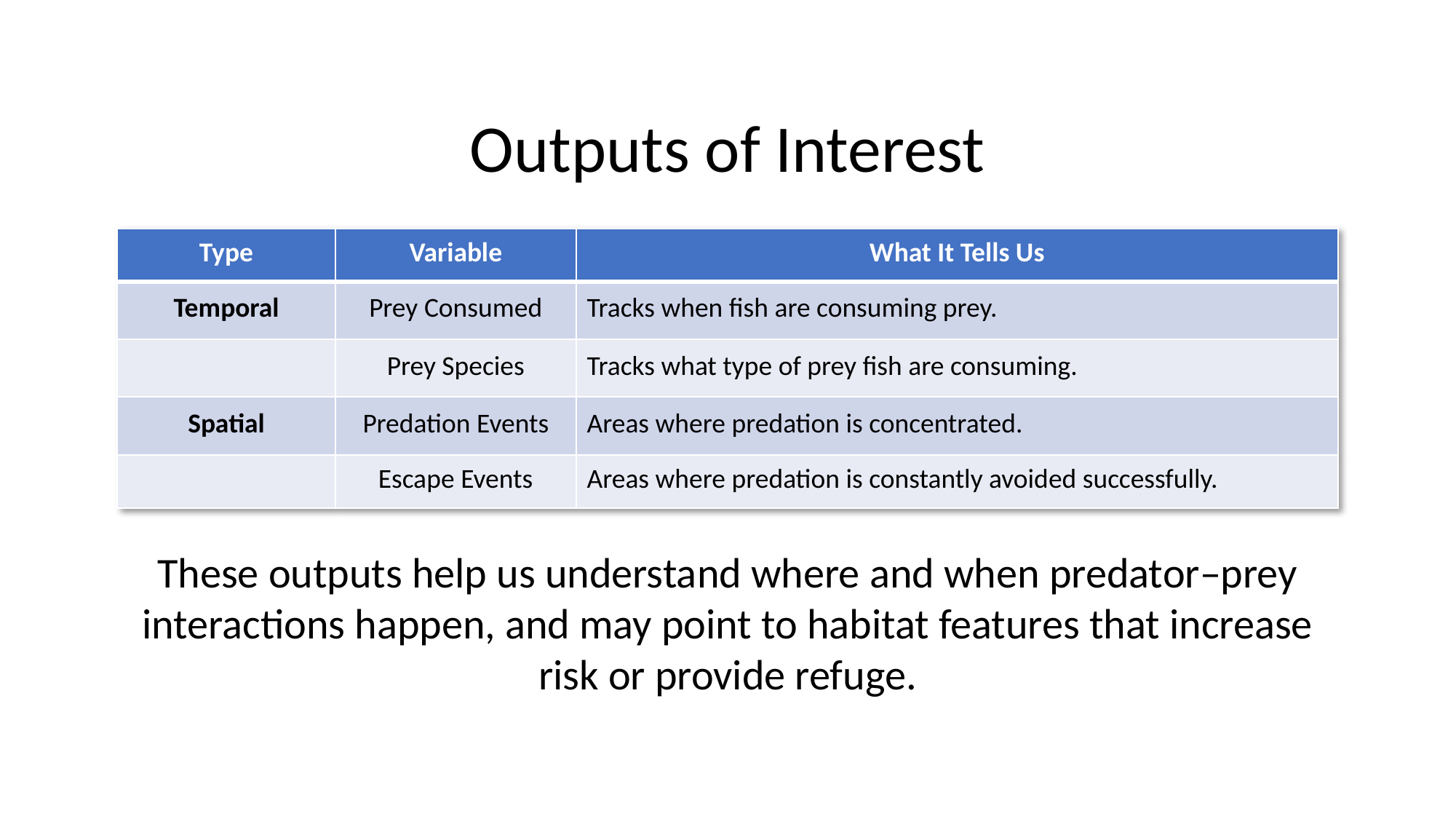

# Outputs of Interest
| Type | Variable | What It Tells Us |
| --- | --- | --- |
| Temporal | Prey Consumed | Tracks when fish are consuming prey. |
|  | Prey Species | Tracks what type of prey fish are consuming. |
| Spatial | Predation Events | Areas where predation is concentrated. |
|  | Escape Events | Areas where predation is constantly avoided successfully. |
These outputs help us understand where and when predator–prey interactions happen, and may point to habitat features that increase risk or provide refuge.